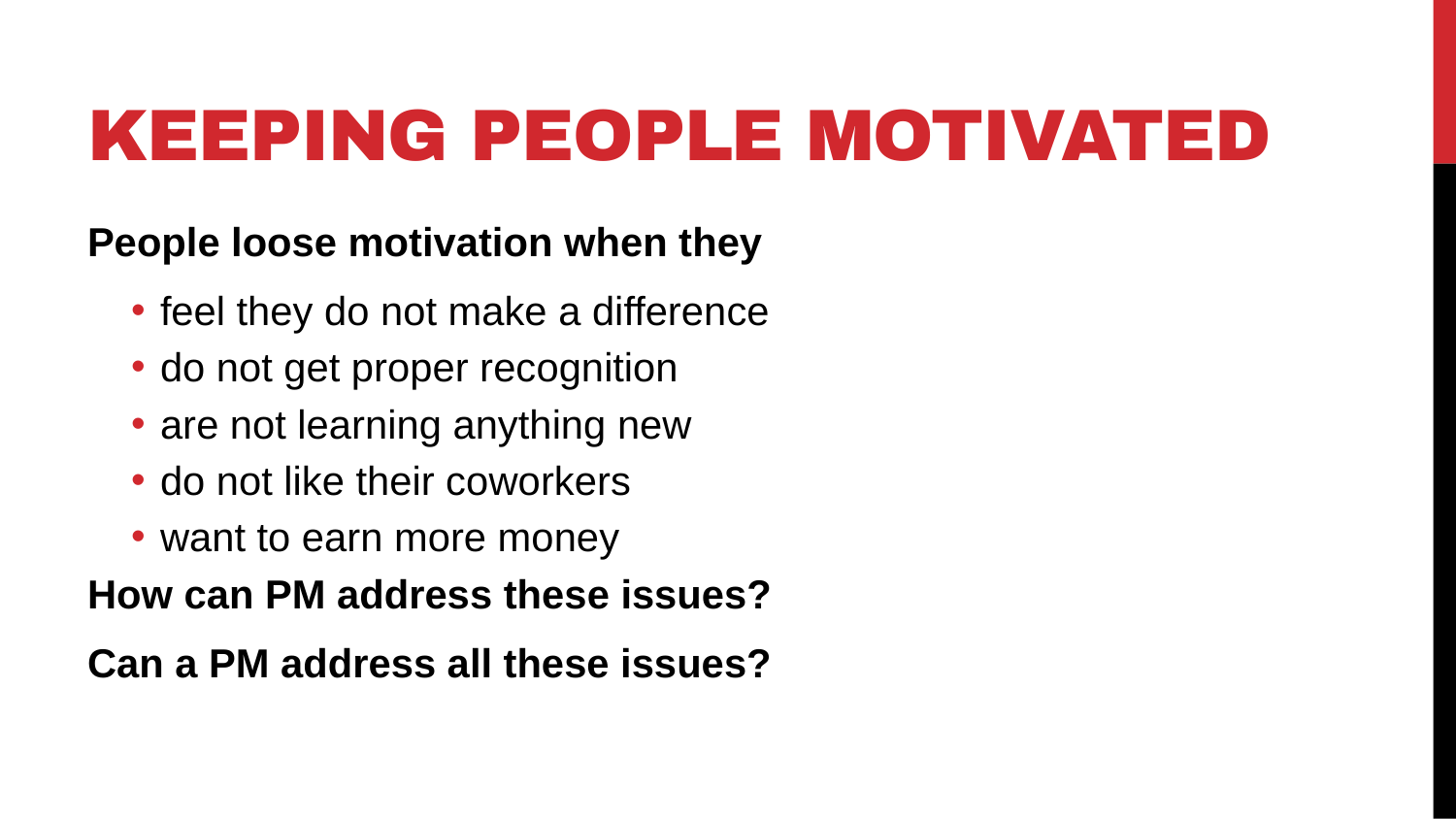

# Keeping People Motivated
People loose motivation when they
feel they do not make a difference
do not get proper recognition
are not learning anything new
do not like their coworkers
want to earn more money
How can PM address these issues?
Can a PM address all these issues?